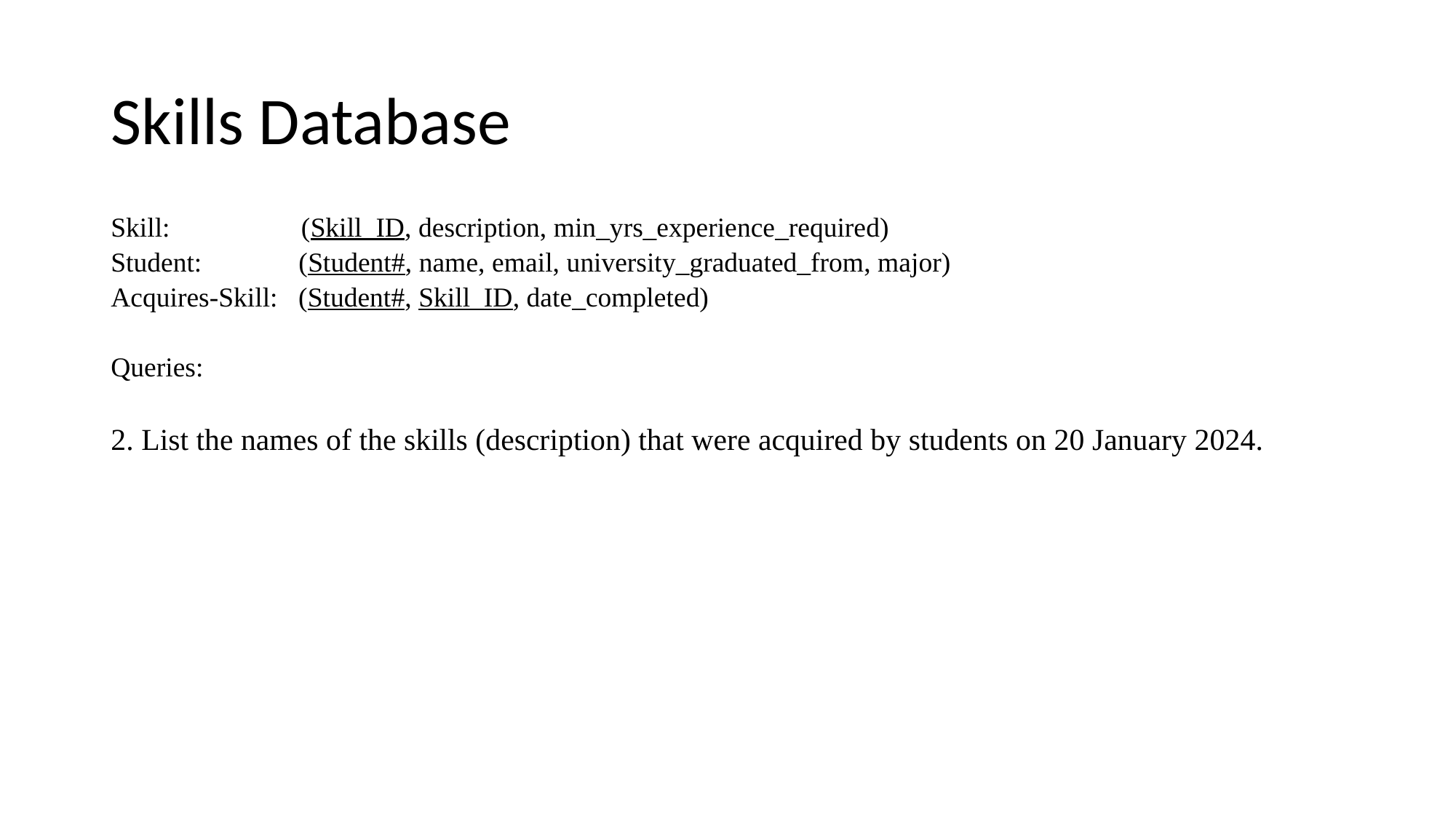

# Skills Database
Skill:                   (Skill_ID, description, min_yrs_experience_required)
Student:              (Student#, name, email, university_graduated_from, major)
Acquires-Skill:   (Student#, Skill_ID, date_completed)

Queries:

2. List the names of the skills (description) that were acquired by students on 20 January 2024.